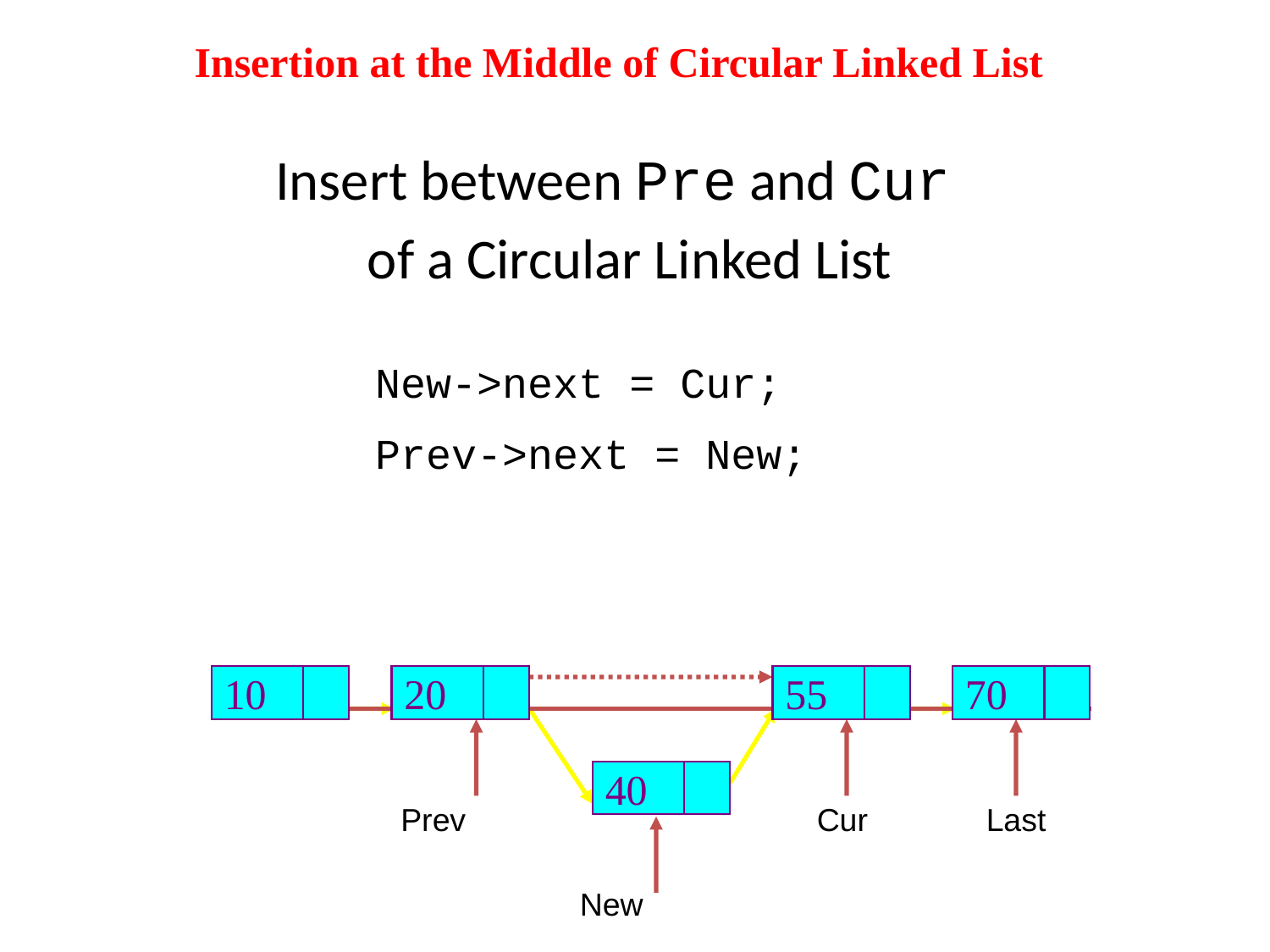

# Insertion at the Middle of Circular Linked List
Insert between Pre and Cur
of a Circular Linked List
New->next = Cur;
Prev->next = New;
10

20

55

70

40

Prev
Cur
Last

New